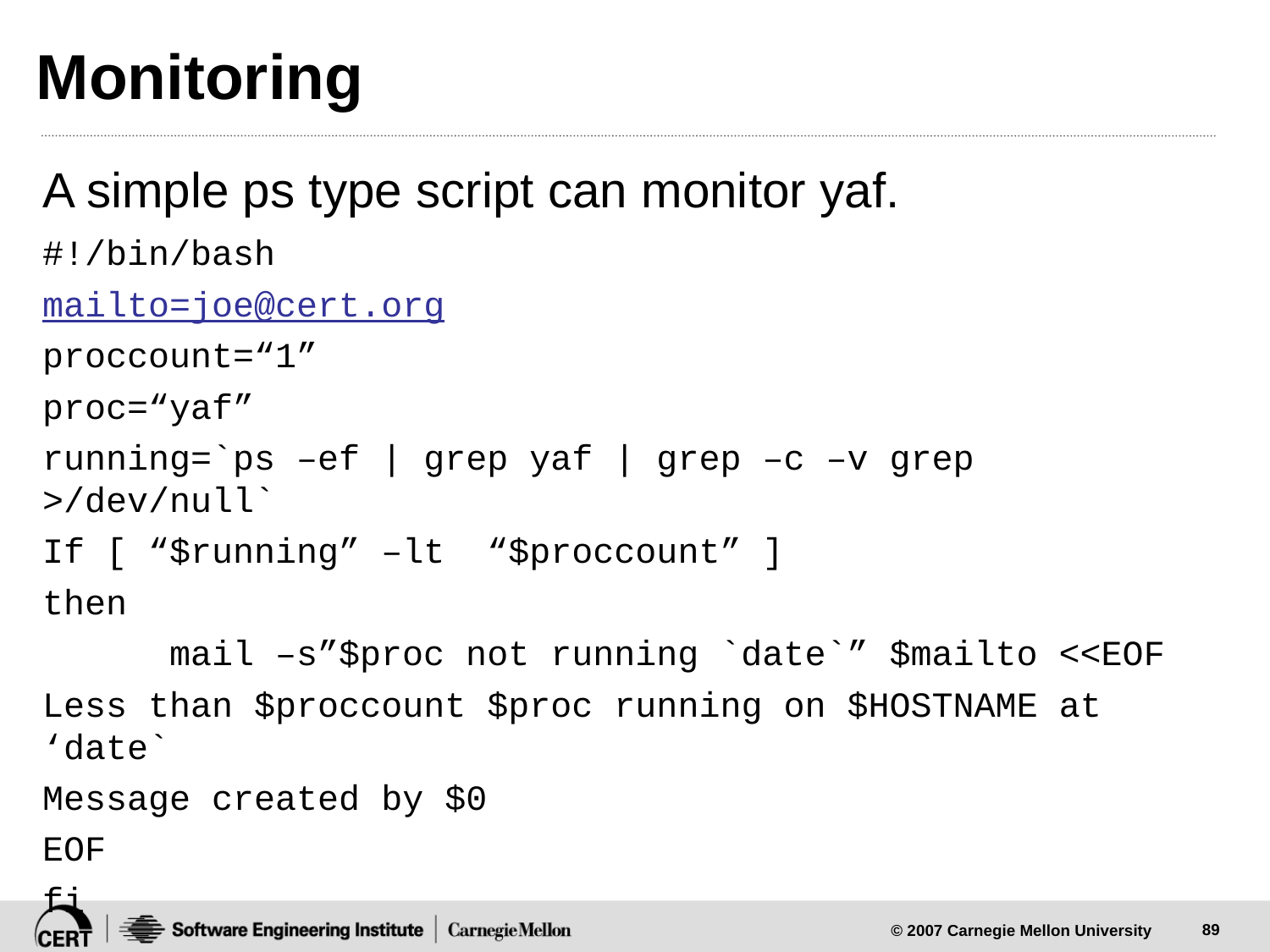

# Monitoring
A simple ps type script can monitor yaf.
#!/bin/bash
mailto=joe@cert.org
proccount=“1”
proc=“yaf”
running=`ps –ef | grep yaf | grep –c –v grep >/dev/null`
If [ “$running” –lt  “$proccount” ]
then
	mail –s”$proc not running `date`” $mailto <<EOF
Less than $proccount $proc running on $HOSTNAME at ‘date`
Message created by $0
EOF
fi